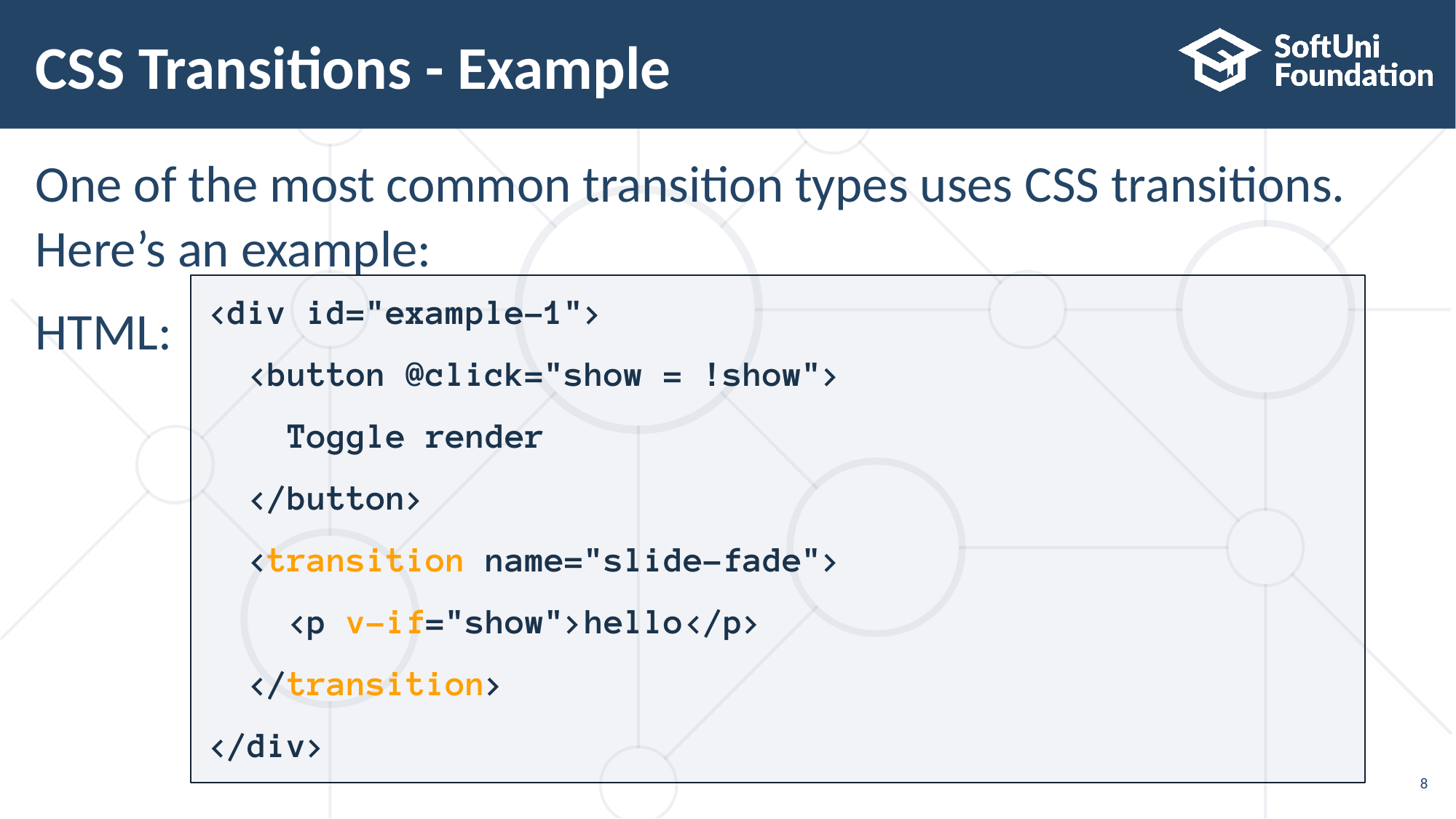

# CSS Transitions - Example
One of the most common transition types uses CSS transitions.
Here’s an example:
HTML:
<div id="example-1">
  <button @click="show = !show">
    Toggle render
  </button>
  <transition name="slide-fade">
    <p v-if="show">hello</p>
  </transition>
</div>
8